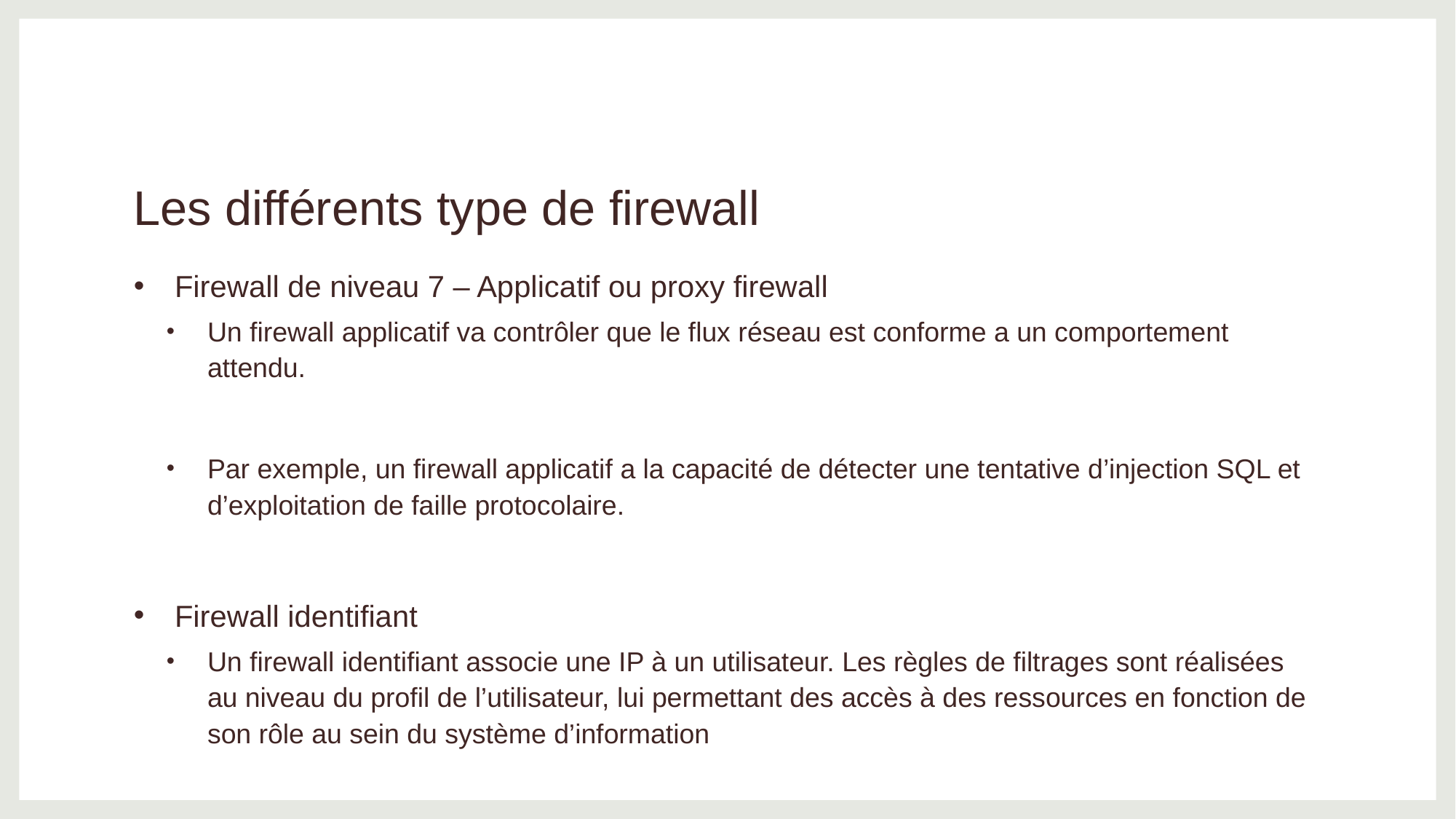

# Les différents type de firewall
Firewall de niveau 7 – Applicatif ou proxy firewall
Un firewall applicatif va contrôler que le flux réseau est conforme a un comportement attendu.

Par exemple, un firewall applicatif a la capacité de détecter une tentative d’injection SQL et d’exploitation de faille protocolaire.

Firewall identifiant
Un firewall identifiant associe une IP à un utilisateur. Les règles de filtrages sont réalisées au niveau du profil de l’utilisateur, lui permettant des accès à des ressources en fonction de son rôle au sein du système d’information